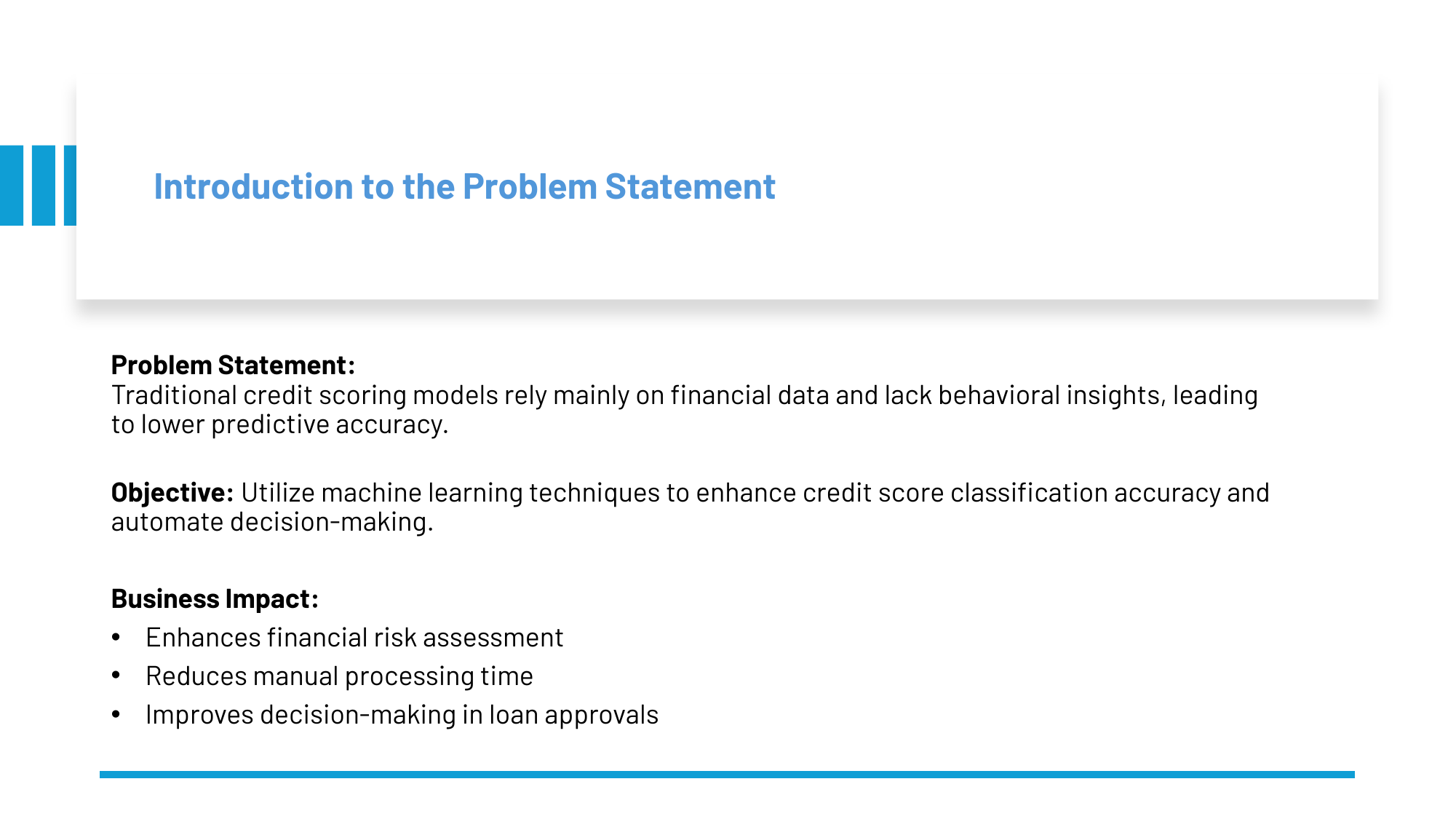

Introduction to the Problem Statement

Problem Statement:
Traditional credit scoring models rely mainly on financial data and lack behavioral insights, leading to lower predictive accuracy.
Objective: Utilize machine learning techniques to enhance credit score classification accuracy and automate decision-making.

Business Impact:
Enhances financial risk assessment
Reduces manual processing time
Improves decision-making in loan approvals